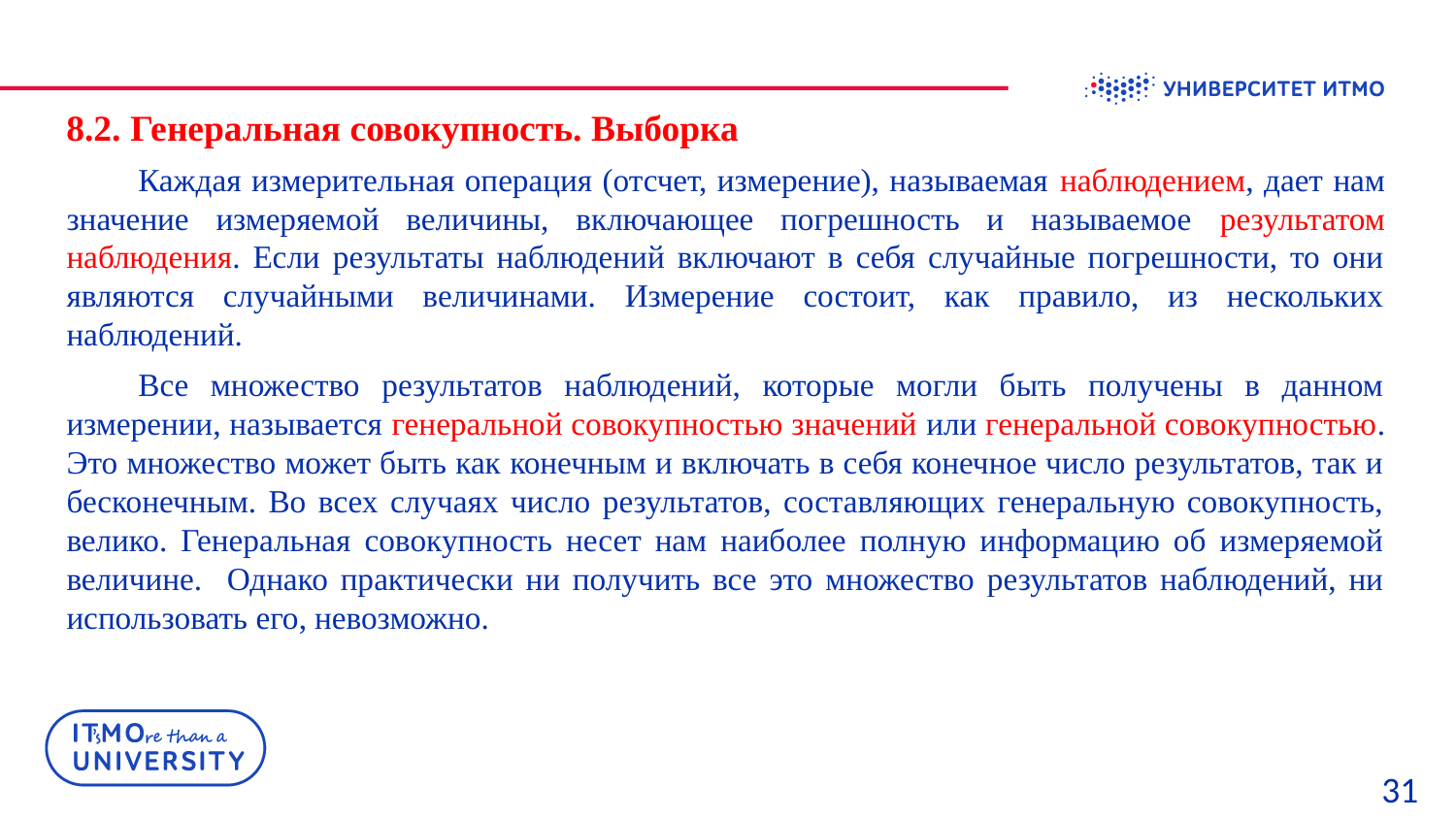

8.2. Генеральная совокупность. Выборка
Каждая измерительная операция (отсчет, измерение), называемая наблюдением, дает нам значение измеряемой величины, включающее погрешность и называемое результатом наблюдения. Если результаты наблюдений включают в себя случайные погрешности, то они являются случайными величинами. Измерение состоит, как правило, из нескольких наблюдений.
Все множество результатов наблюдений, которые могли быть получены в данном измерении, называется генеральной совокупностью значений или генеральной совокупностью. Это множество может быть как конечным и включать в себя конечное число результатов, так и бесконечным. Во всех случаях число результатов, составляющих генеральную совокупность, велико. Генеральная совокупность несет нам наиболее полную информацию об измеряемой величине.  Однако практически ни получить все это множество результатов наблюдений, ни использовать его, невозможно.

31